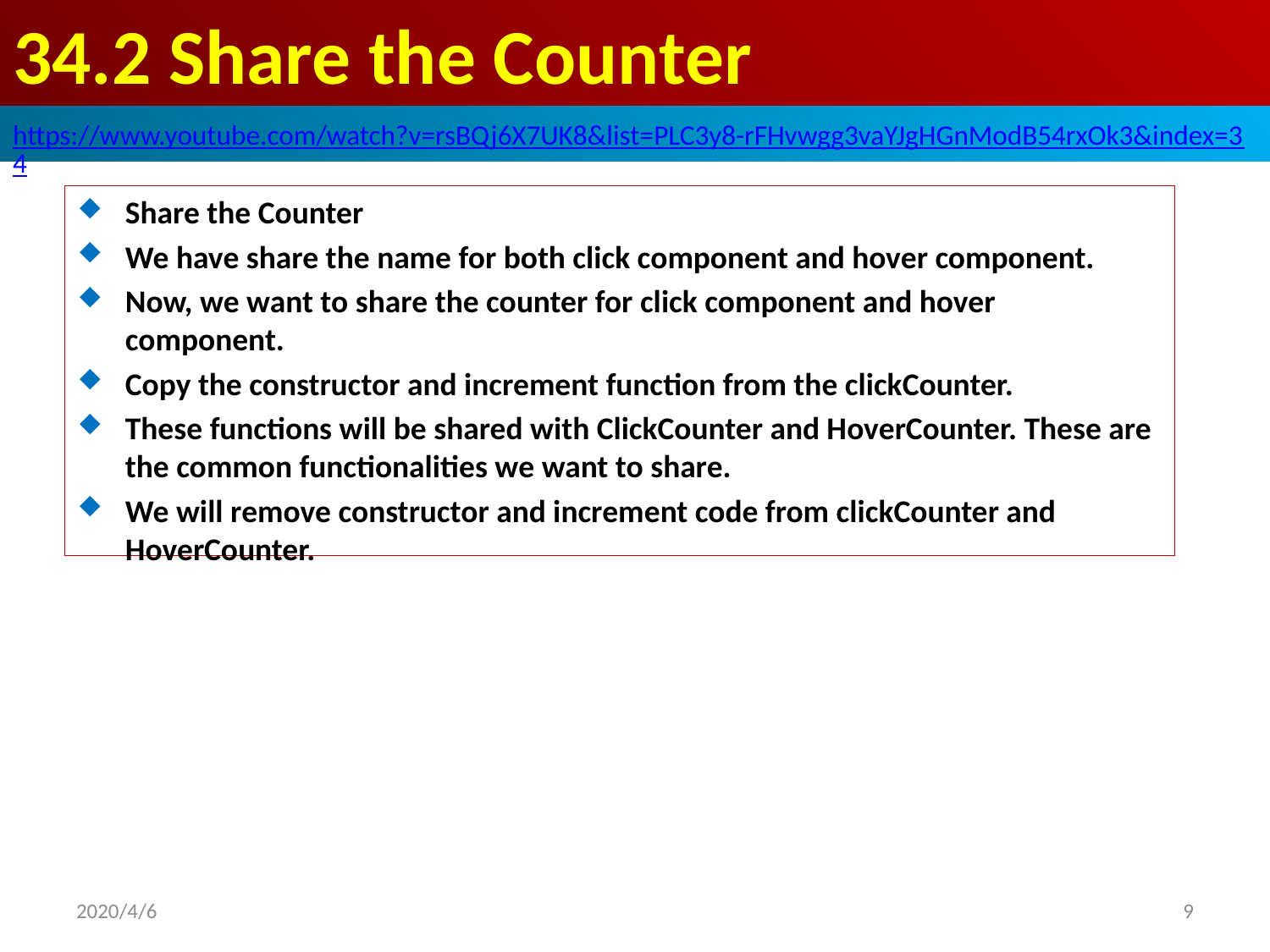

# 34.2 Share the Counter
https://www.youtube.com/watch?v=rsBQj6X7UK8&list=PLC3y8-rFHvwgg3vaYJgHGnModB54rxOk3&index=34
Share the Counter
We have share the name for both click component and hover component.
Now, we want to share the counter for click component and hover component.
Copy the constructor and increment function from the clickCounter.
These functions will be shared with ClickCounter and HoverCounter. These are the common functionalities we want to share.
We will remove constructor and increment code from clickCounter and HoverCounter.
2020/4/6
9